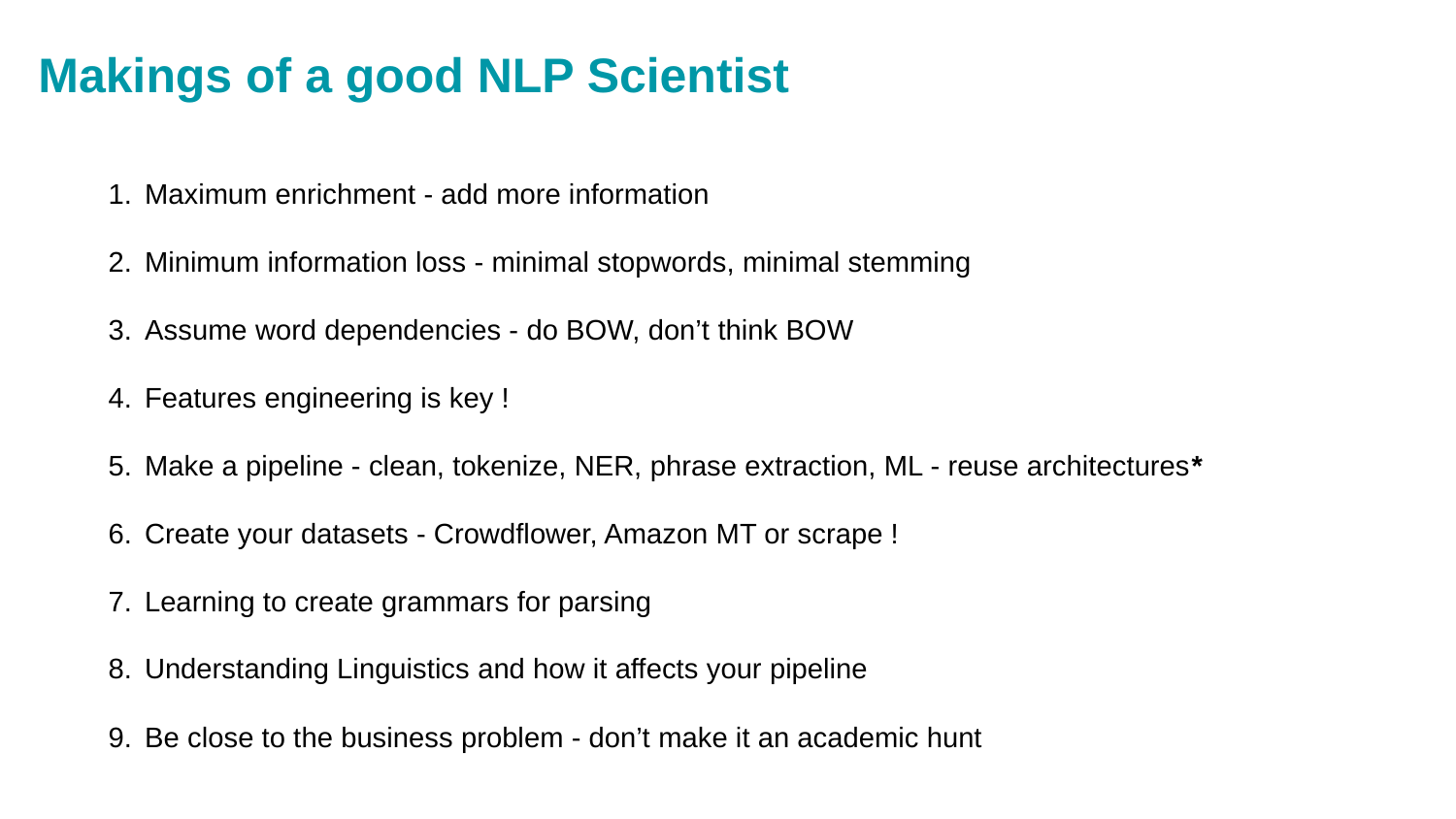

# Makings of a good NLP Scientist
Maximum enrichment - add more information

Minimum information loss - minimal stopwords, minimal stemming

Assume word dependencies - do BOW, don’t think BOW

Features engineering is key !

Make a pipeline - clean, tokenize, NER, phrase extraction, ML - reuse architectures*

Create your datasets - Crowdflower, Amazon MT or scrape !

Learning to create grammars for parsing

Understanding Linguistics and how it affects your pipeline

Be close to the business problem - don’t make it an academic hunt